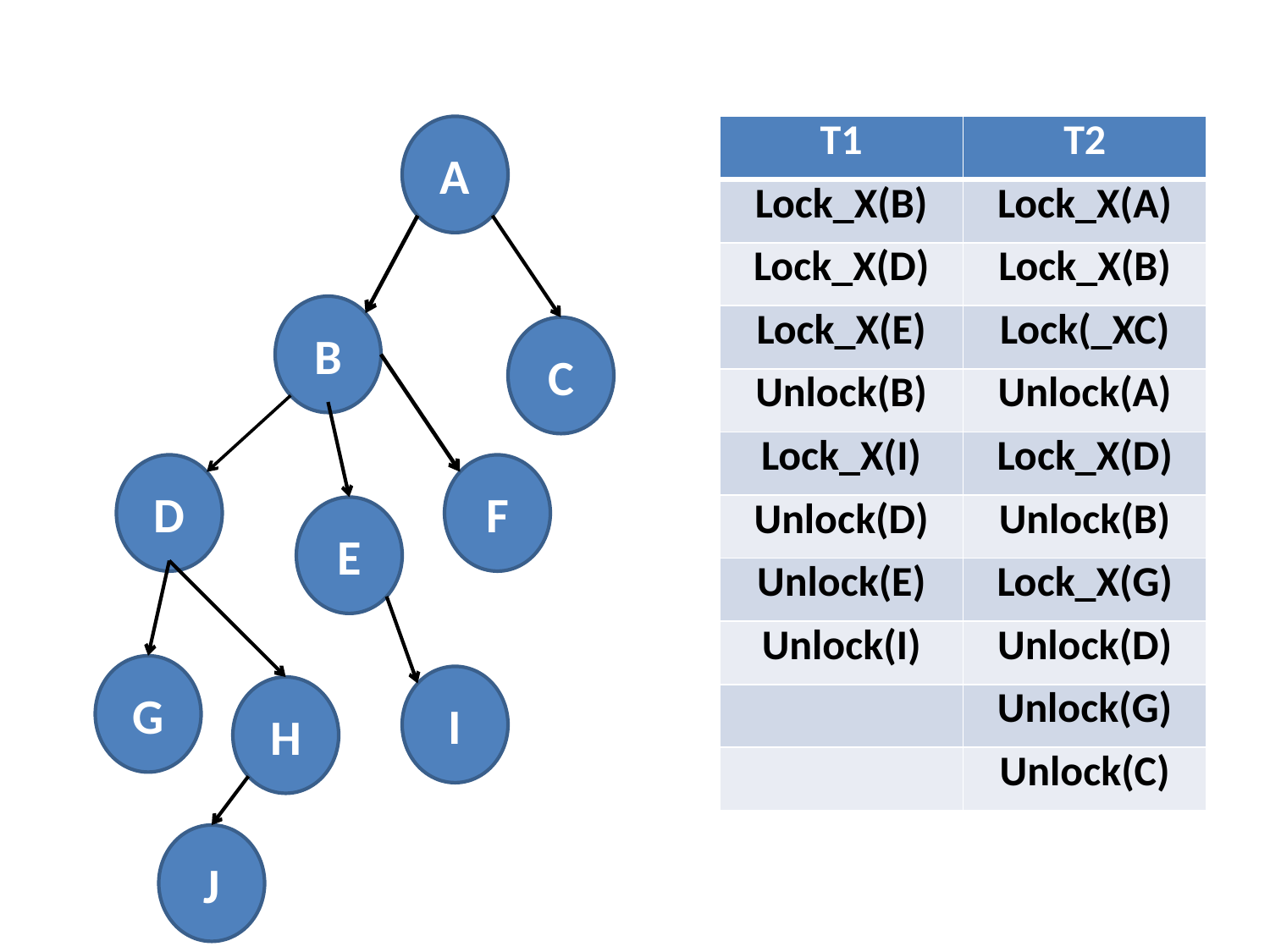

#
A
| T1 | T2 |
| --- | --- |
| Lock\_X(B) | Lock\_X(A) |
| Lock\_X(D) | Lock\_X(B) |
| Lock\_X(E) | Lock(\_XC) |
| Unlock(B) | Unlock(A) |
| Lock\_X(I) | Lock\_X(D) |
| Unlock(D) | Unlock(B) |
| Unlock(E) | Lock\_X(G) |
| Unlock(I) | Unlock(D) |
|  | Unlock(G) |
|  | Unlock(C) |
B
C
D
F
E
G
I
H
J